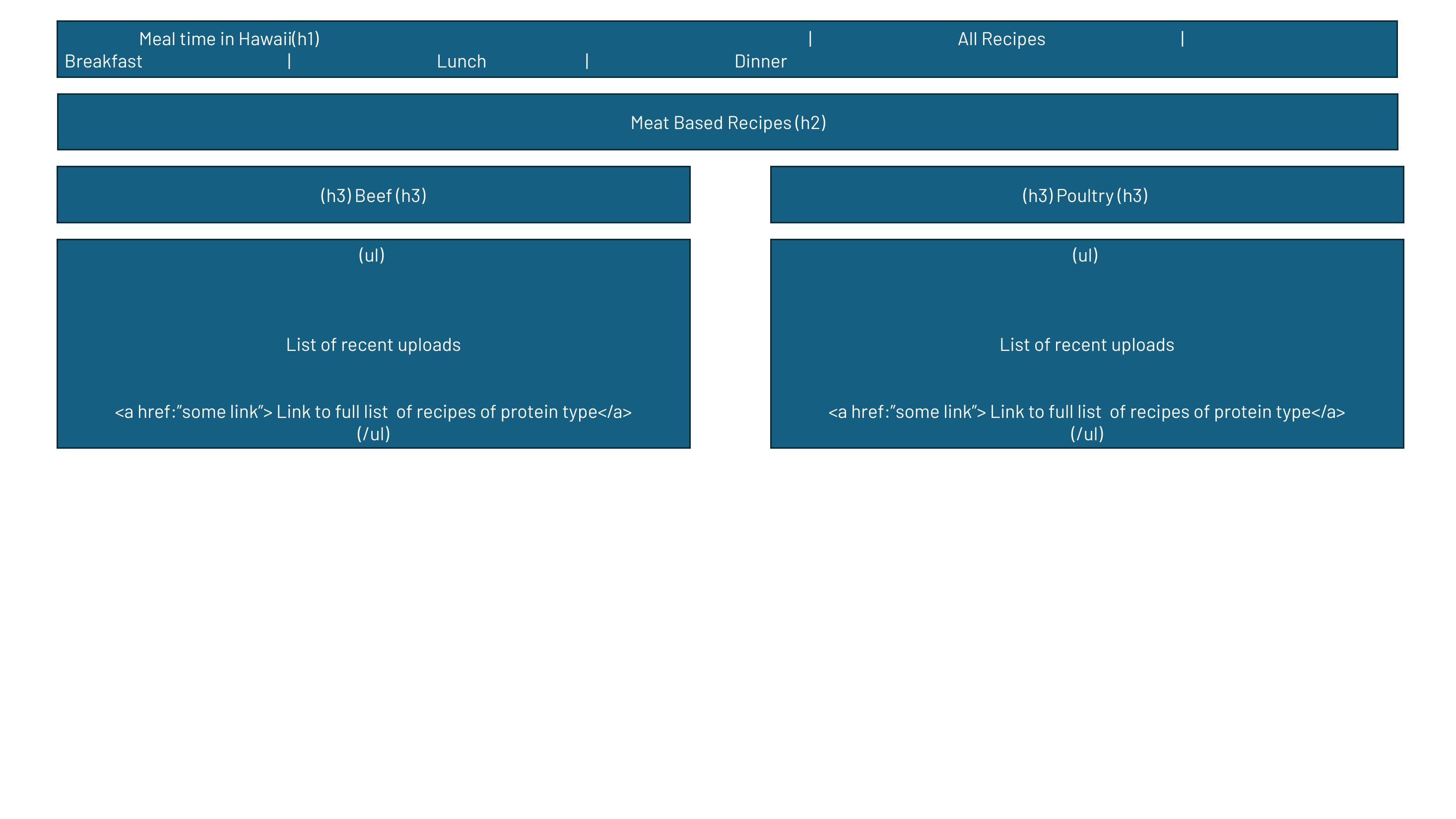

Meal time in Hawaii(h1)							|		All Recipes		|		Breakfast		|		Lunch		|		Dinner
Meat Based Recipes (h2)
(h3) Beef (h3)
(h3) Poultry (h3)
(ul)

List of recent uploads

<a href:”some link”> Link to full list  of recipes of protein type</a>
(/ul)
(ul)

List of recent uploads

<a href:”some link”> Link to full list  of recipes of protein type</a>
(/ul)